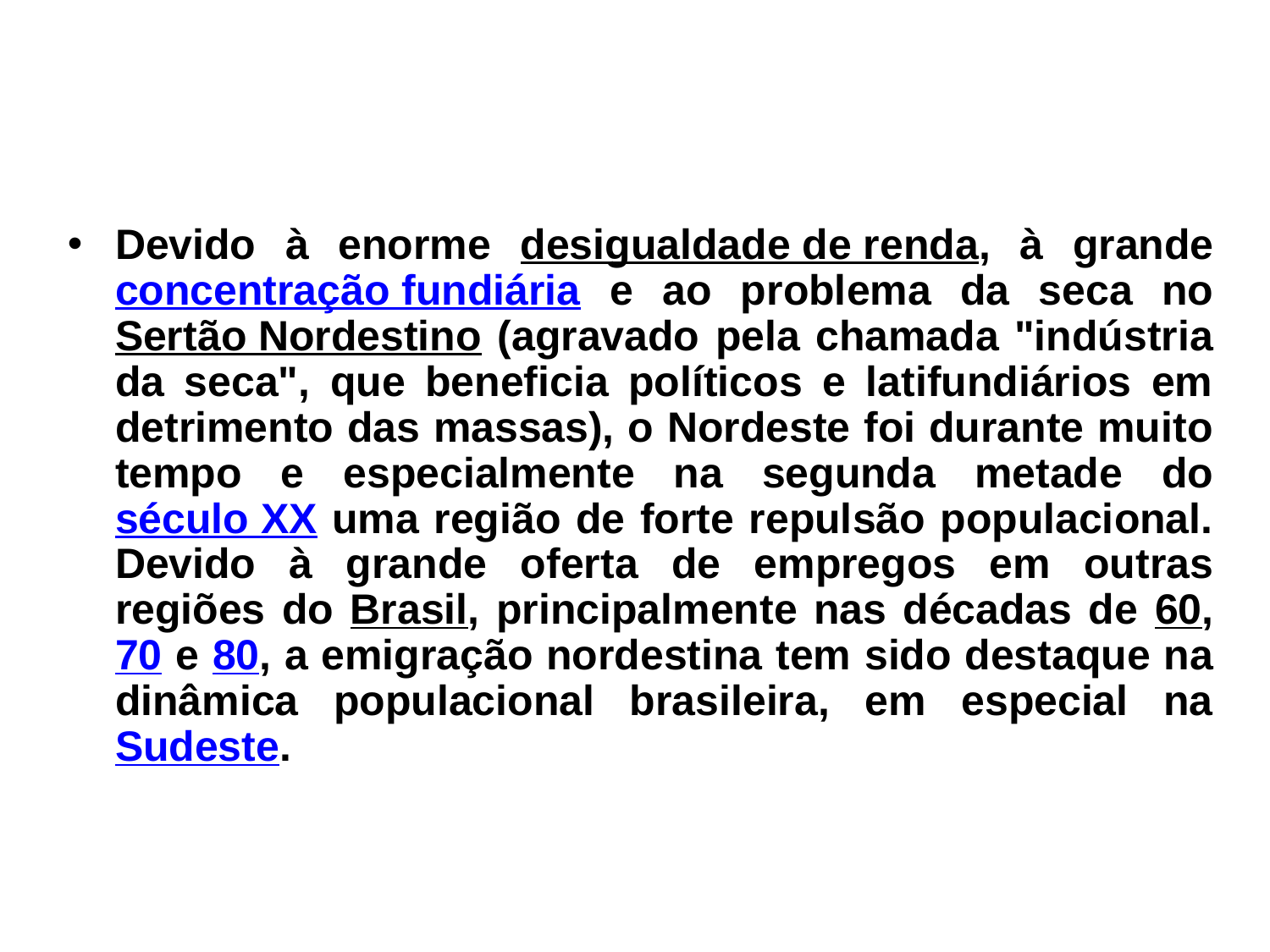

Devido à enorme desigualdade de renda, à grande concentração fundiária e ao problema da seca no Sertão Nordestino (agravado pela chamada "indústria da seca", que beneficia políticos e latifundiários em detrimento das massas), o Nordeste foi durante muito tempo e especialmente na segunda metade do século XX uma região de forte repulsão populacional. Devido à grande oferta de empregos em outras regiões do Brasil, principalmente nas décadas de 60, 70 e 80, a emigração nordestina tem sido destaque na dinâmica populacional brasileira, em especial na Sudeste.